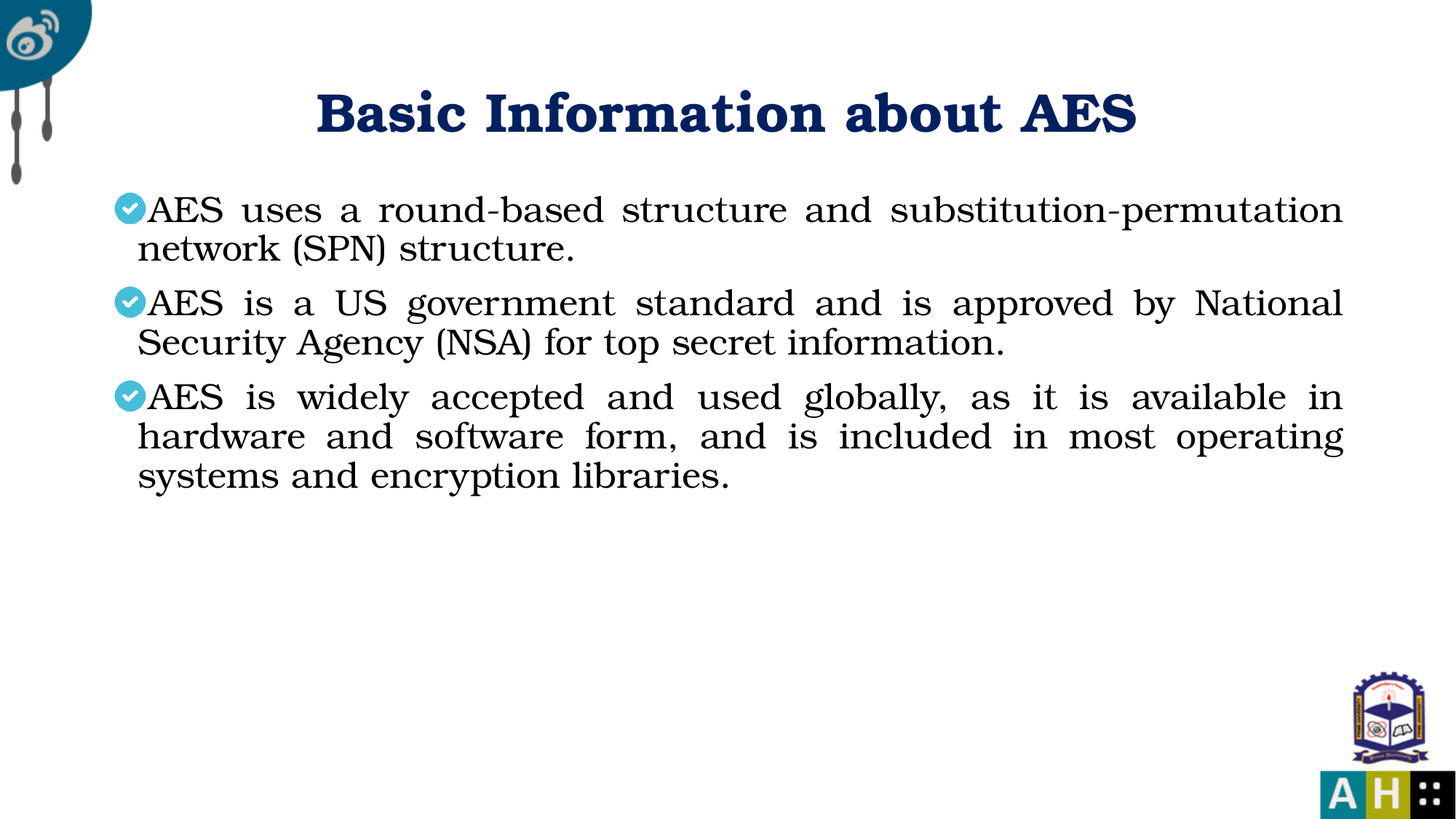

# Basic Information about AES
AES uses a round-based structure and substitution-permutation network (SPN) structure.
AES is a US government standard and is approved by National Security Agency (NSA) for top secret information.
AES is widely accepted and used globally, as it is available in hardware and software form, and is included in most operating systems and encryption libraries.